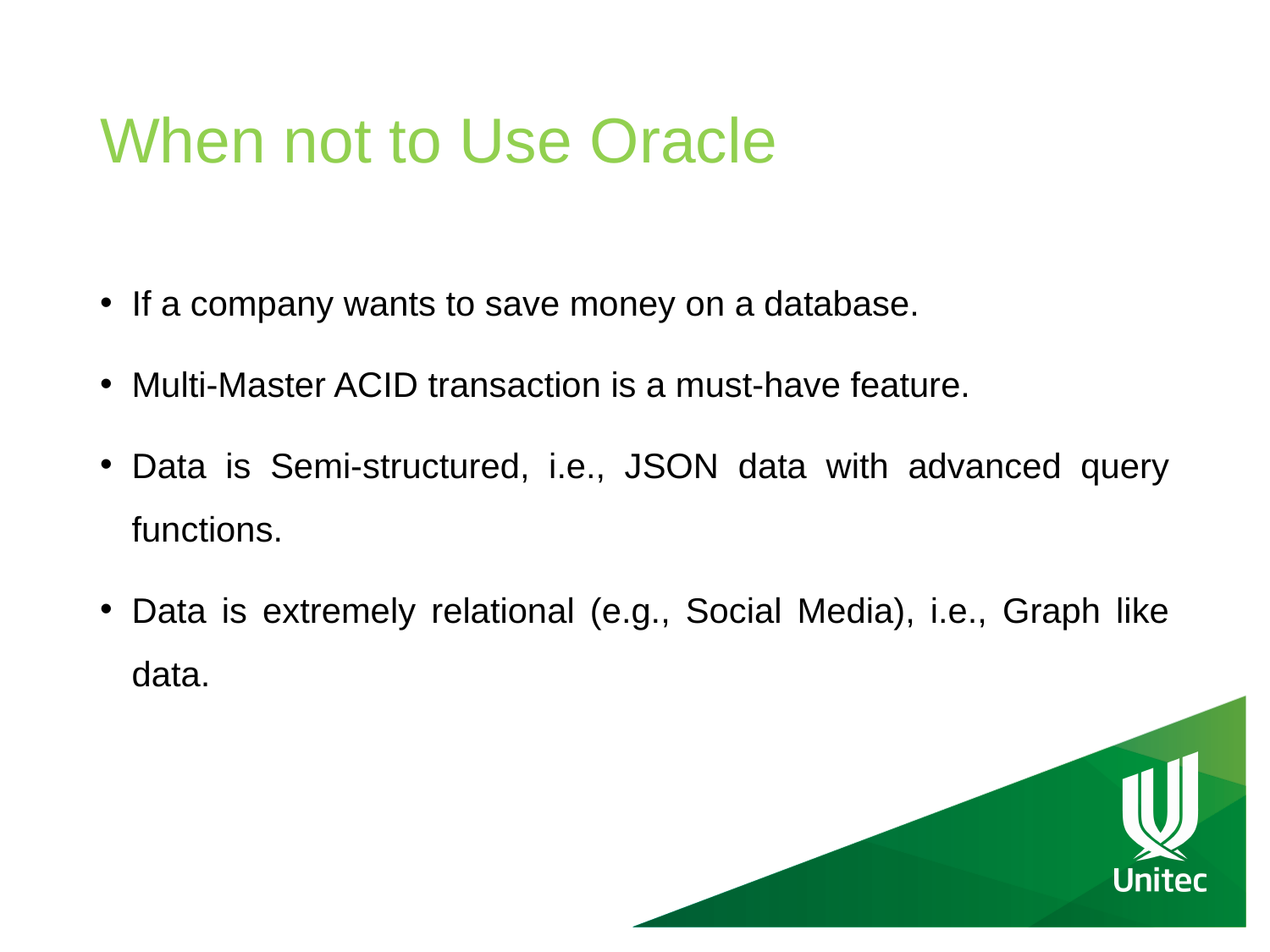

# When not to Use Oracle
If a company wants to save money on a database.
Multi-Master ACID transaction is a must-have feature.
Data is Semi-structured, i.e., JSON data with advanced query functions.
Data is extremely relational (e.g., Social Media), i.e., Graph like data.